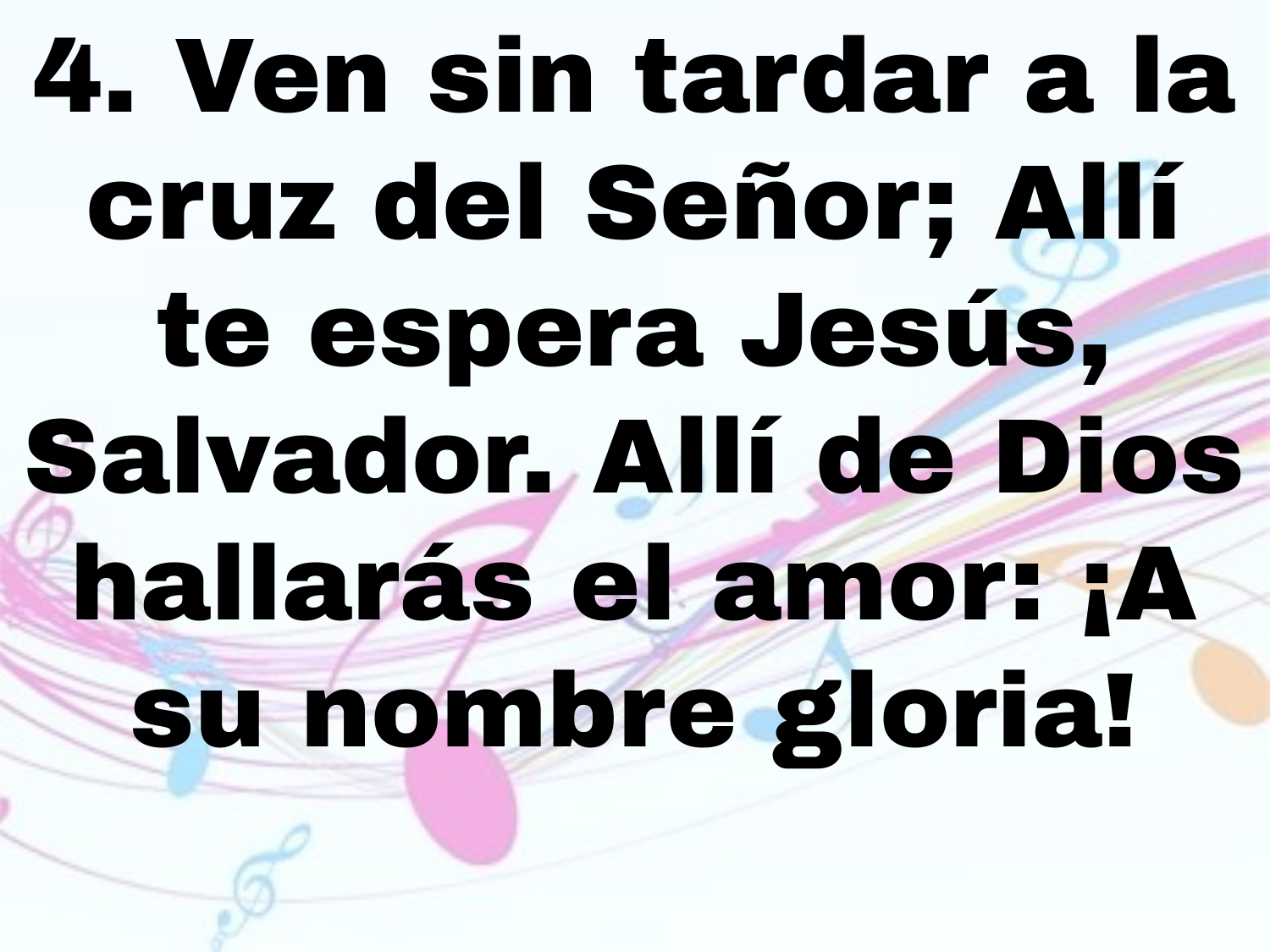

4. Ven sin tardar a la cruz del Señor; Allí te espera Jesús, Salvador. Allí de Dios hallarás el amor: ¡A su nombre gloria!